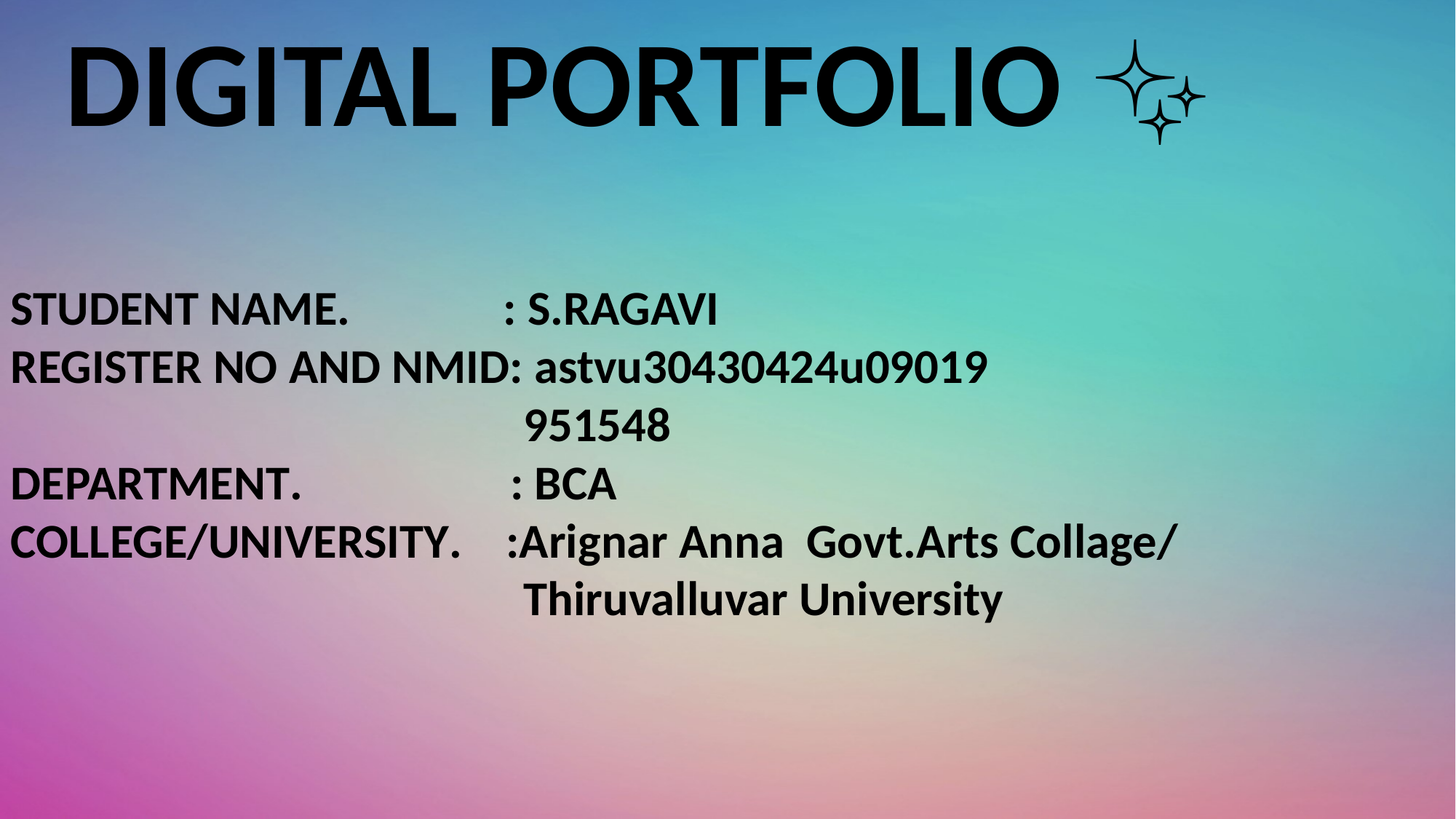

DIGITAL PORTFOLIO ✨
STUDENT NAME.              : S.RAGAVI
REGISTER NO AND NMID: astvu30430424u09019
                                               951548
DEPARTMENT.                   : BCA
COLLEGE/UNIVERSITY.    :Arignar Anna  Govt.Arts Collage/
                                               Thiruvalluvar University